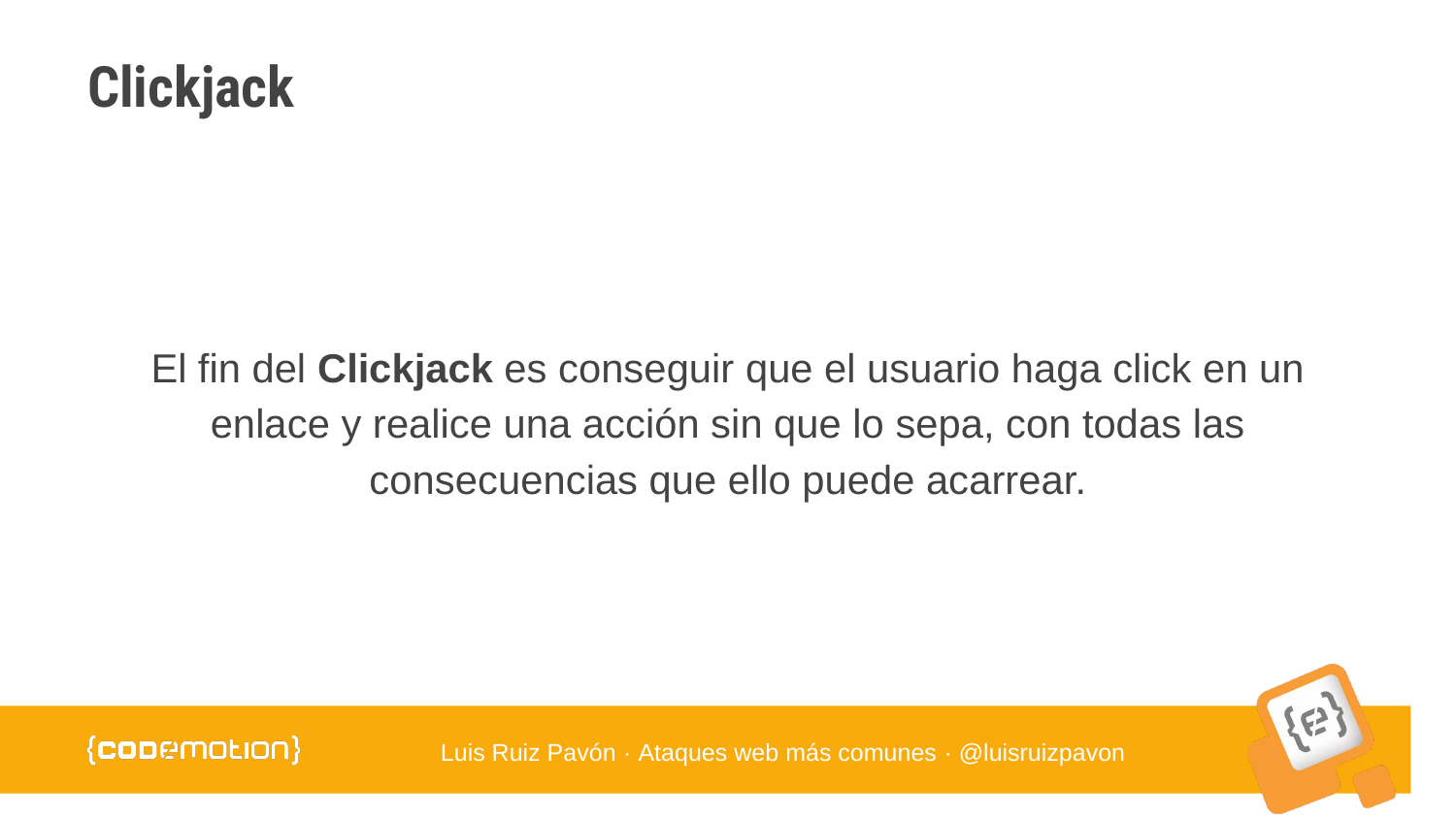

# Clickjack

El fin del Clickjack es conseguir que el usuario haga click en un enlace y realice una acción sin que lo sepa, con todas las consecuencias que ello puede acarrear.